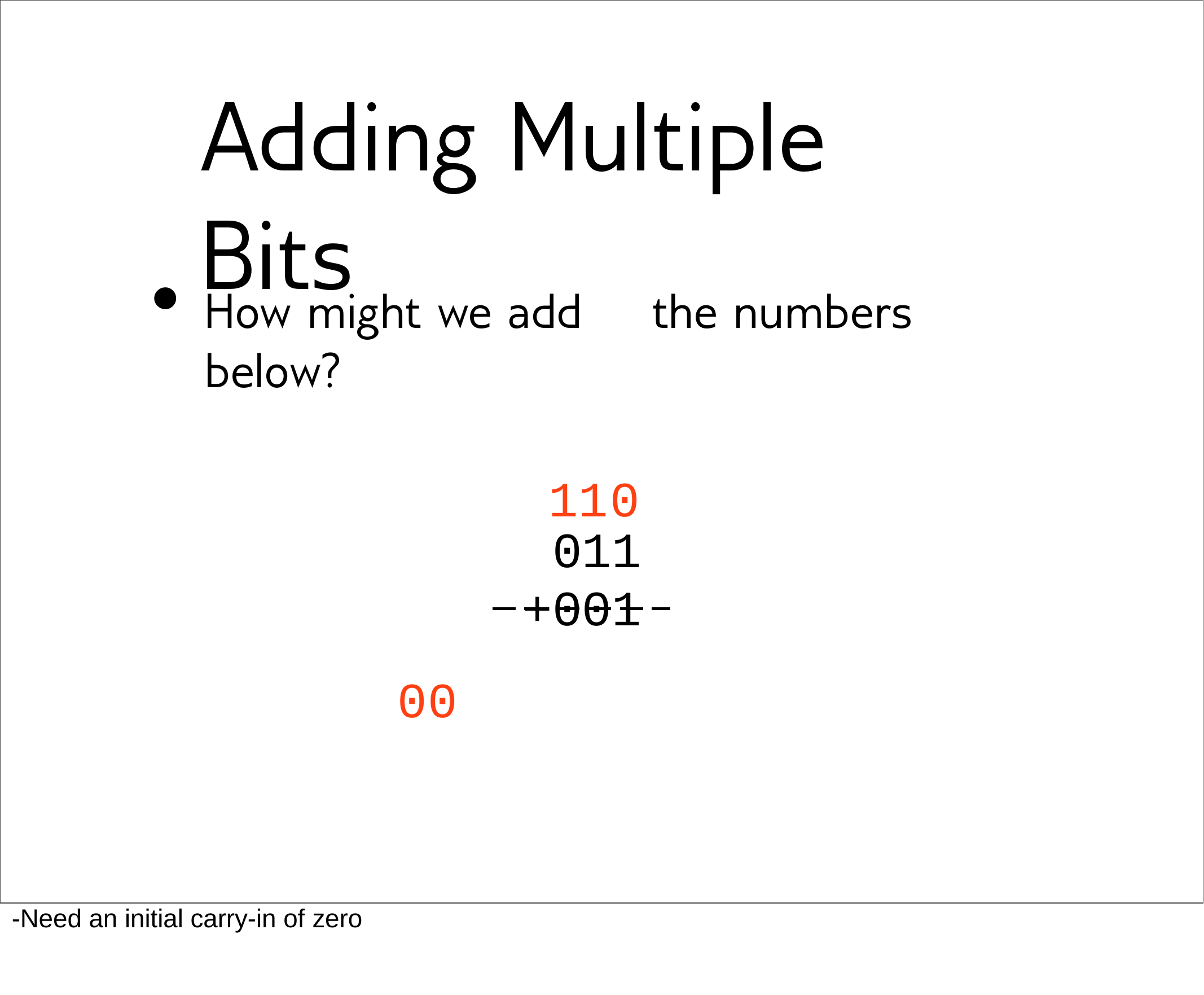

# Adding Multiple Bits
How might we add	the numbers below?
110
011
+001
00

-Need an initial carry-in of zero